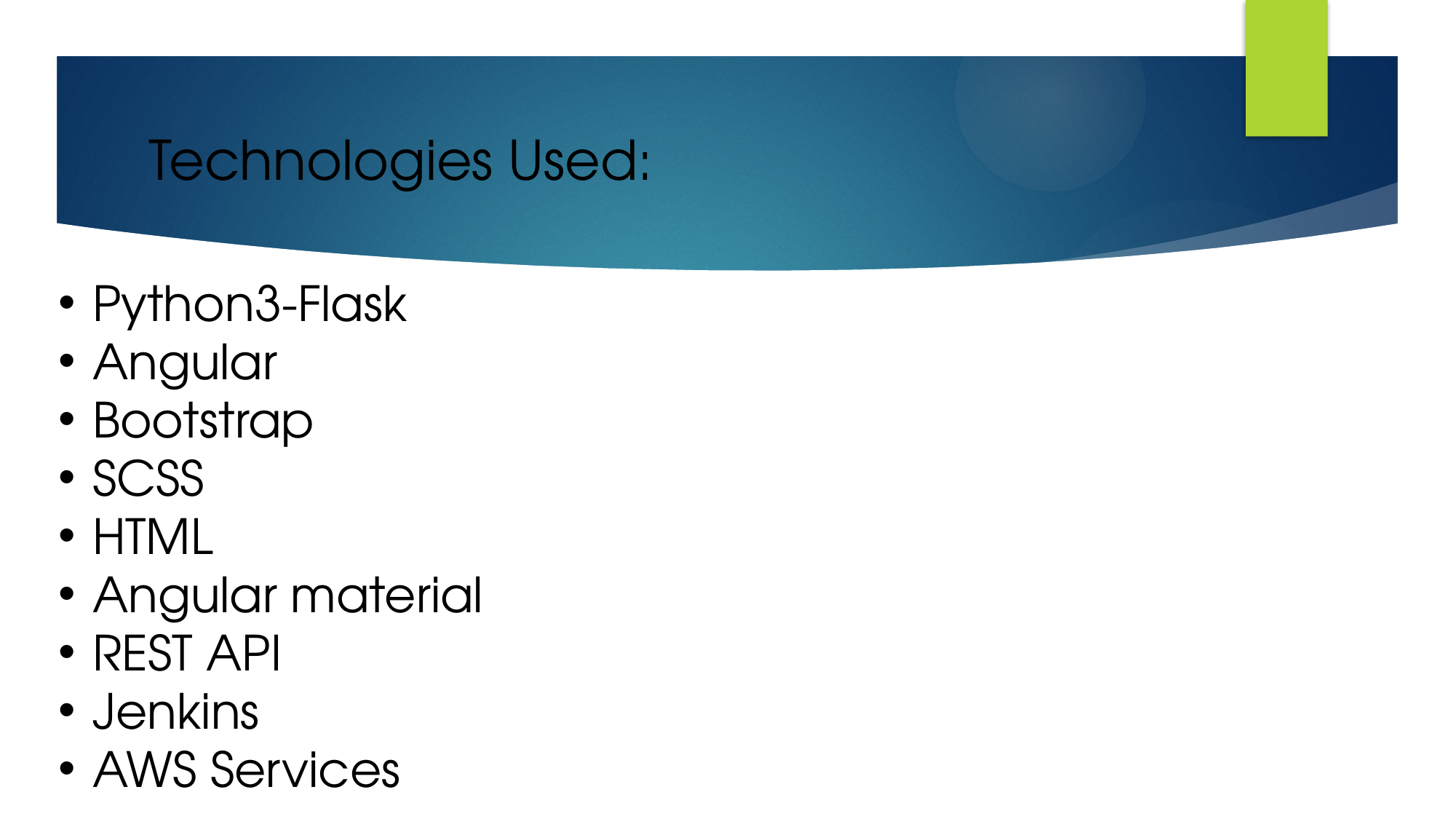

# Technologies Used:

Python3-Flask
Angular
Bootstrap
SCSS
HTML
Angular material
REST API
Jenkins
AWS Services